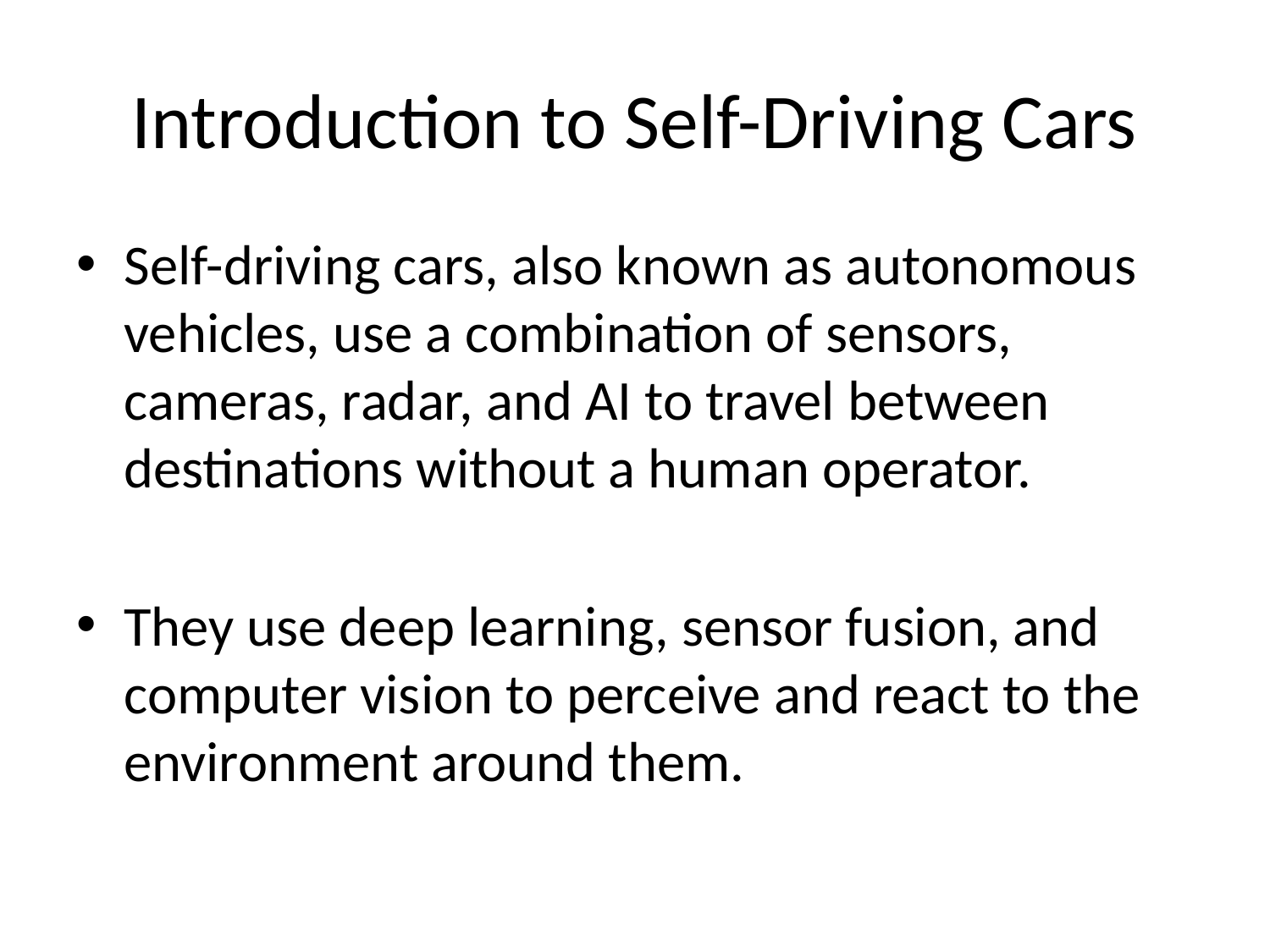

# Introduction to Self-Driving Cars
Self-driving cars, also known as autonomous vehicles, use a combination of sensors, cameras, radar, and AI to travel between destinations without a human operator.

They use deep learning, sensor fusion, and computer vision to perceive and react to the environment around them.